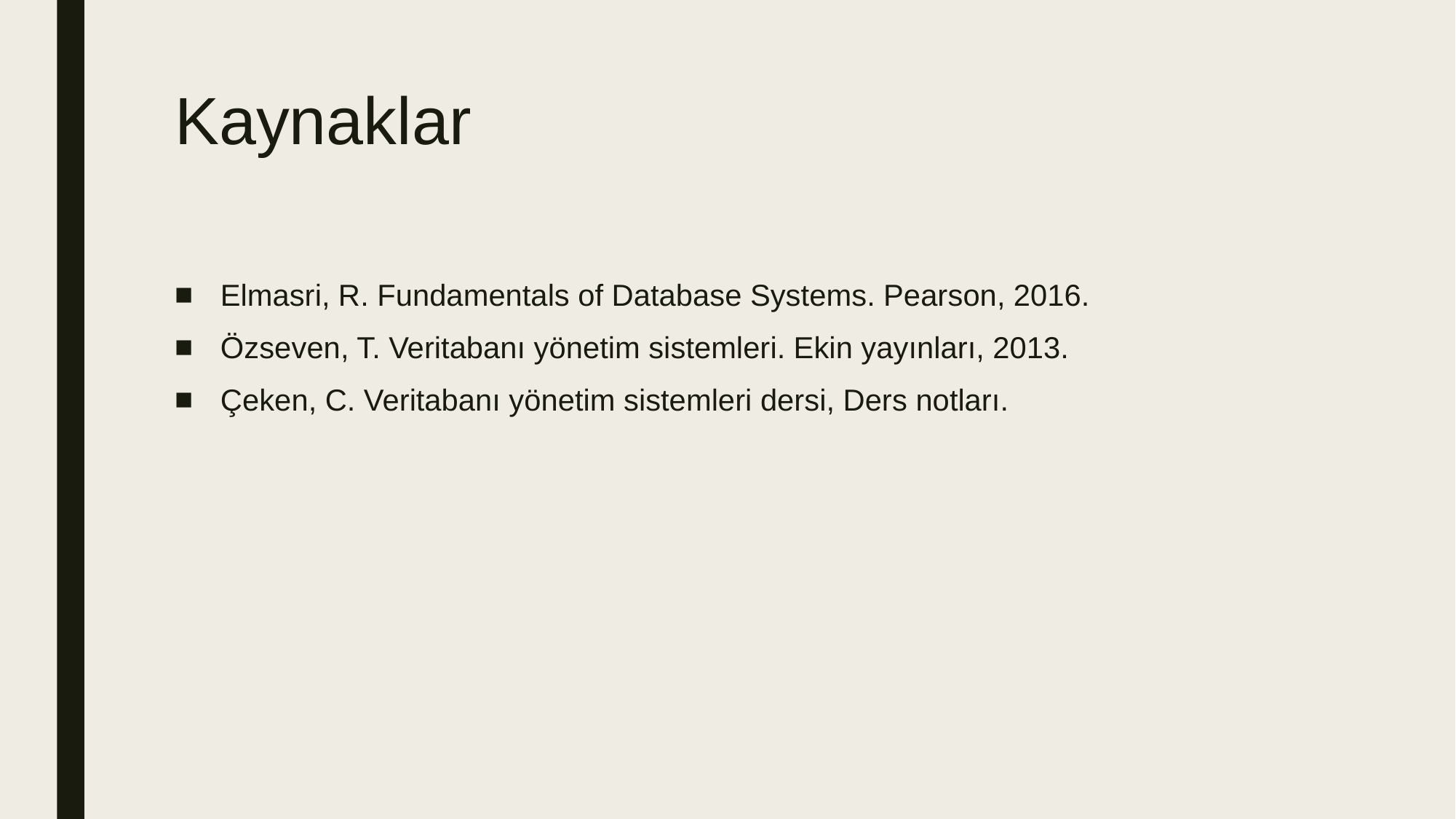

# Kaynaklar
Elmasri, R. Fundamentals of Database Systems. Pearson, 2016.
Özseven, T. Veritabanı yönetim sistemleri. Ekin yayınları, 2013.
Çeken, C. Veritabanı yönetim sistemleri dersi, Ders notları.